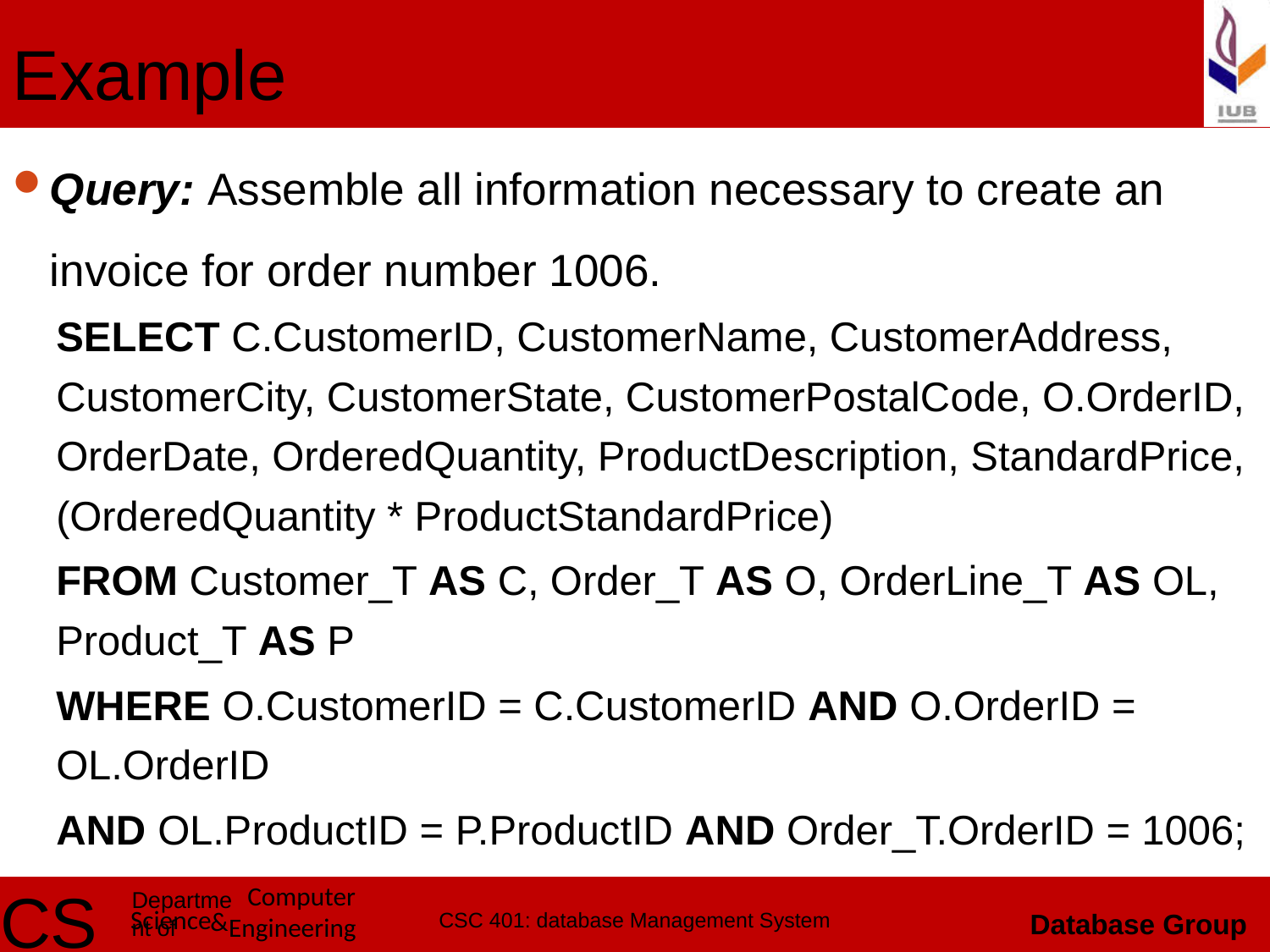

# Example
Query: Assemble all information necessary to create an invoice for order number 1006.
SELECT C.CustomerID, CustomerName, CustomerAddress, CustomerCity, CustomerState, CustomerPostalCode, O.OrderID, OrderDate, OrderedQuantity, ProductDescription, StandardPrice,(OrderedQuantity * ProductStandardPrice)
FROM Customer_T AS C, Order_T AS O, OrderLine_T AS OL, Product_T AS P
WHERE O.CustomerID = C.CustomerID AND O.OrderID = OL.OrderID
AND OL.ProductID = P.ProductID AND Order_T.OrderID = 1006;
CSC 401: database Management System